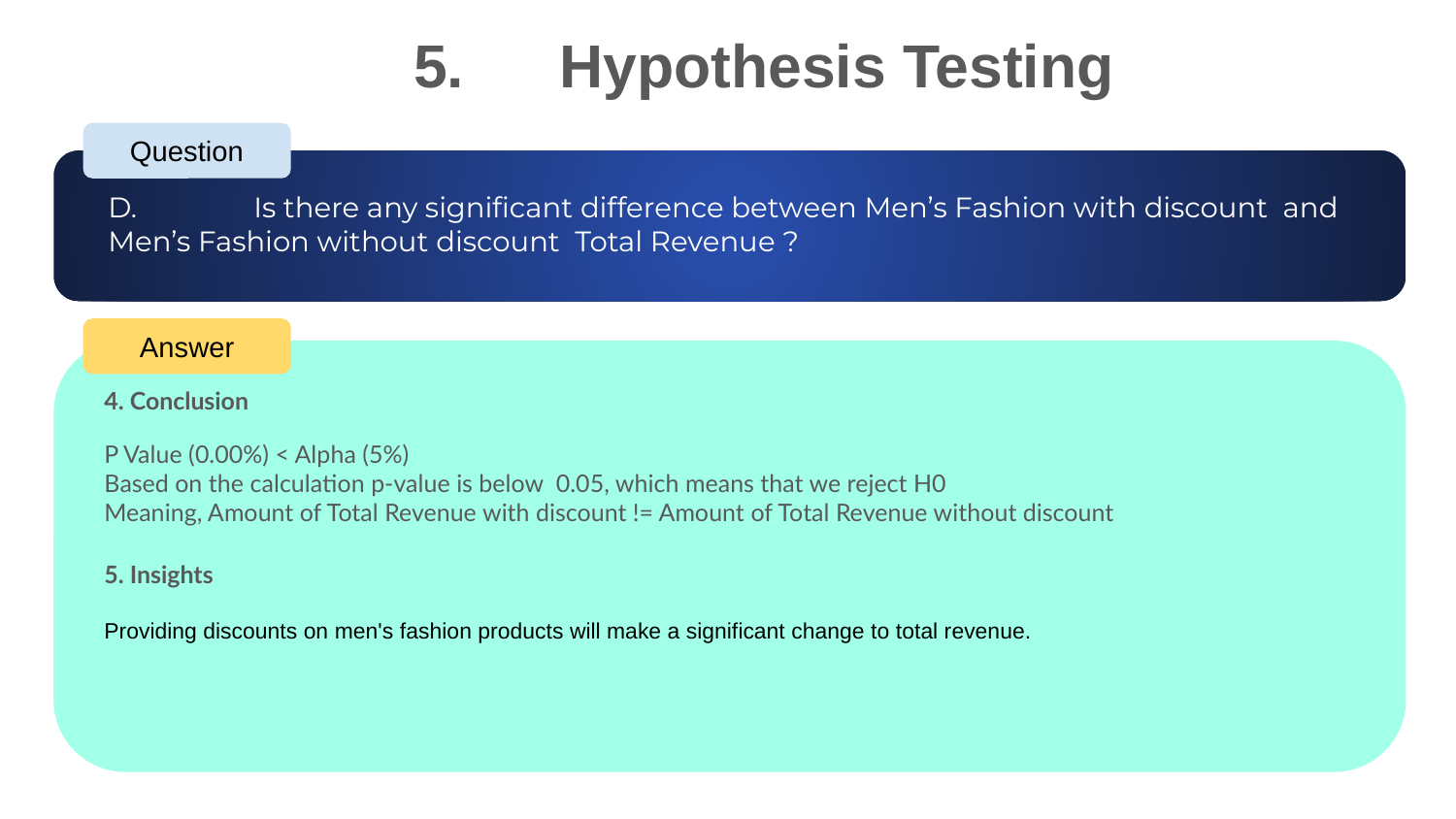

5.	Hypothesis Testing
Question

D.	Is there any significant difference between Men’s Fashion with discount  and Men’s Fashion without discount  Total Revenue ?

Answer

4. Conclusion
P Value (0.00%) < Alpha (5%)
Based on the calculation p-value is below  0.05, which means that we reject H0
Meaning, Amount of Total Revenue with discount != Amount of Total Revenue without discount

5. Insights
Providing discounts on men's fashion products will make a significant change to total revenue.